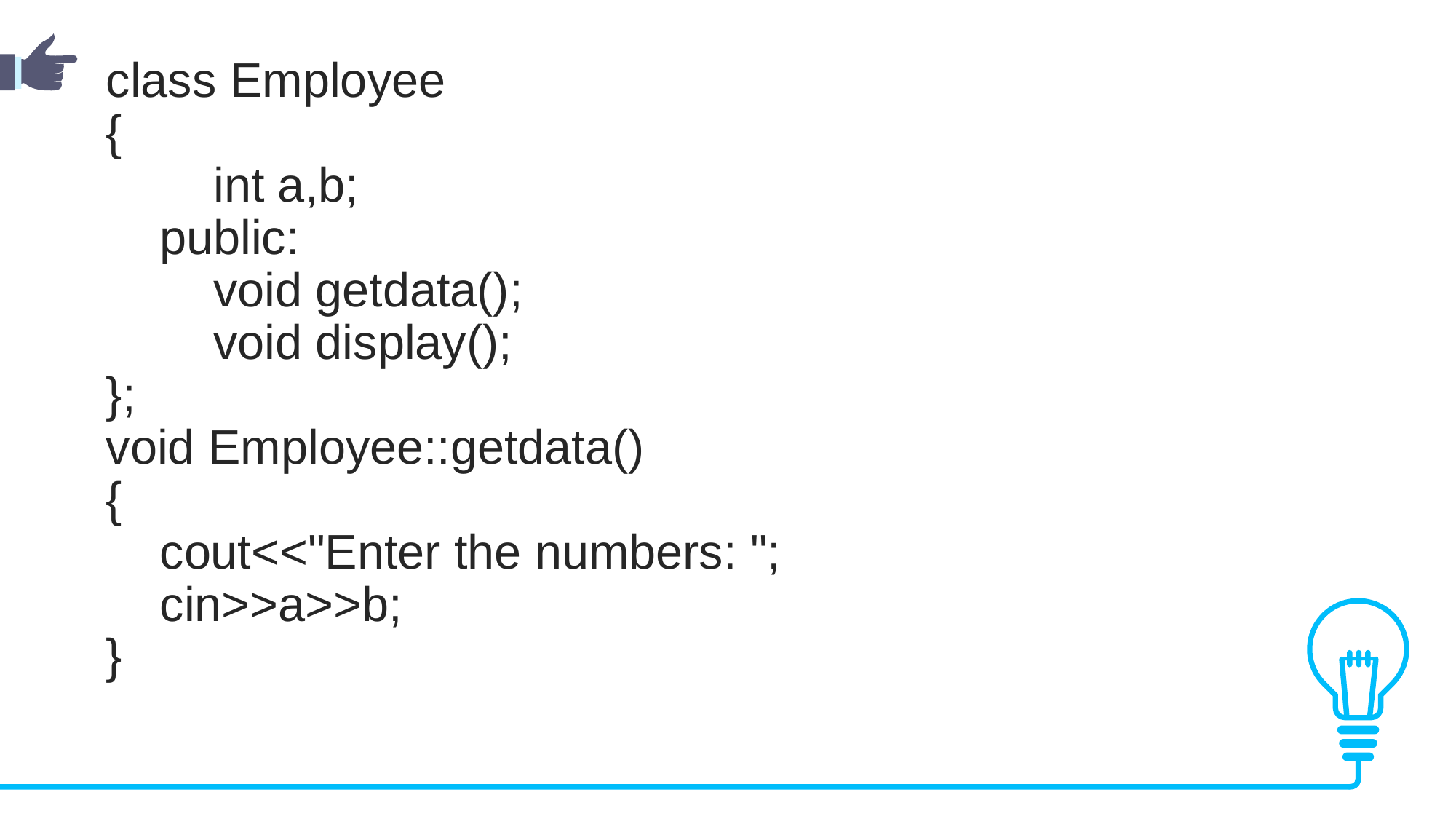

class Employee
{
        int a,b;
    public:
        void getdata();
        void display();
};
void Employee::getdata()
{
    cout<<"Enter the numbers: ";
    cin>>a>>b;
}